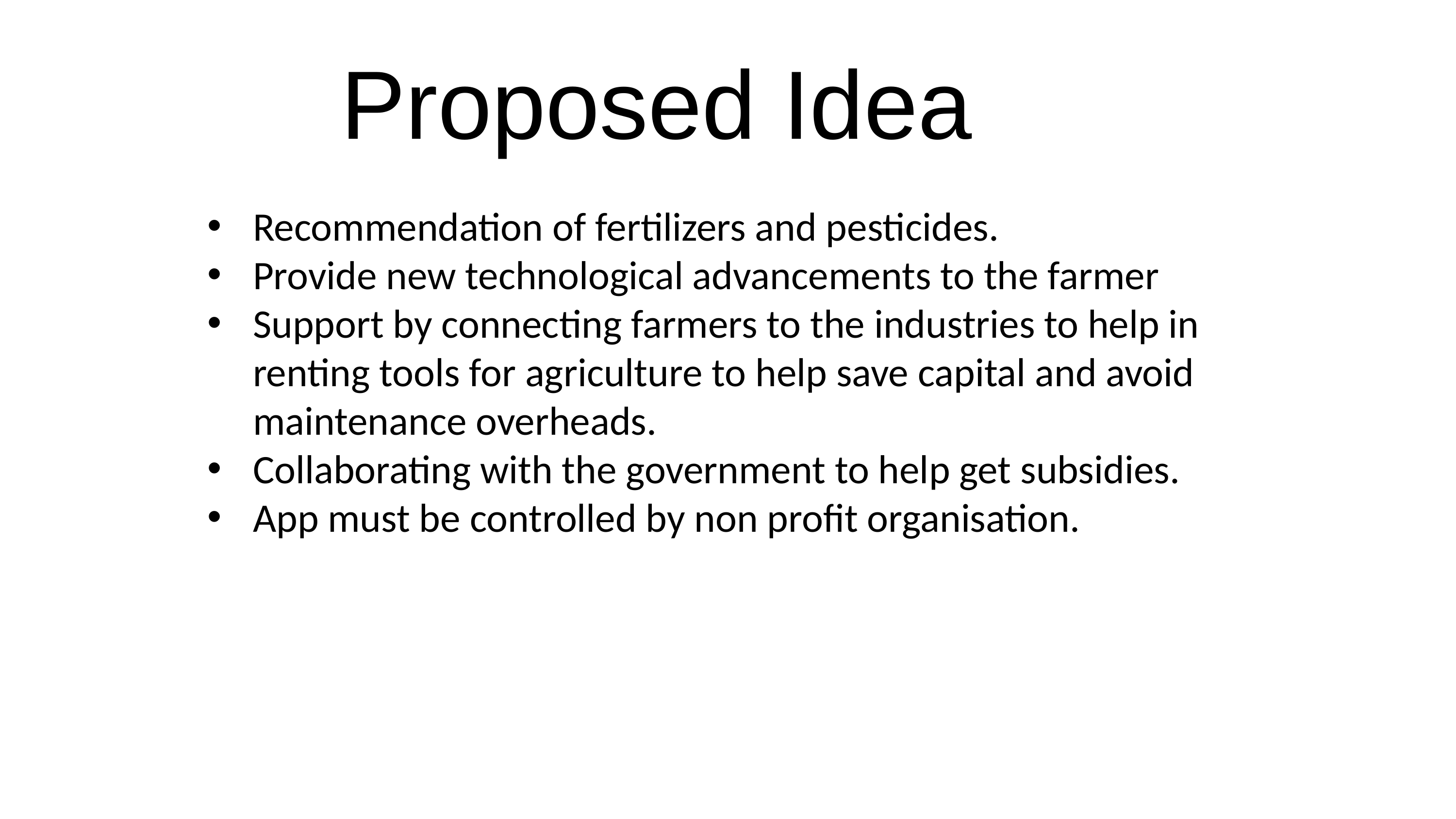

Proposed Idea
Recommendation of fertilizers and pesticides.
Provide new technological advancements to the farmer
Support by connecting farmers to the industries to help in renting tools for agriculture to help save capital and avoid maintenance overheads.
Collaborating with the government to help get subsidies.
App must be controlled by non profit organisation.